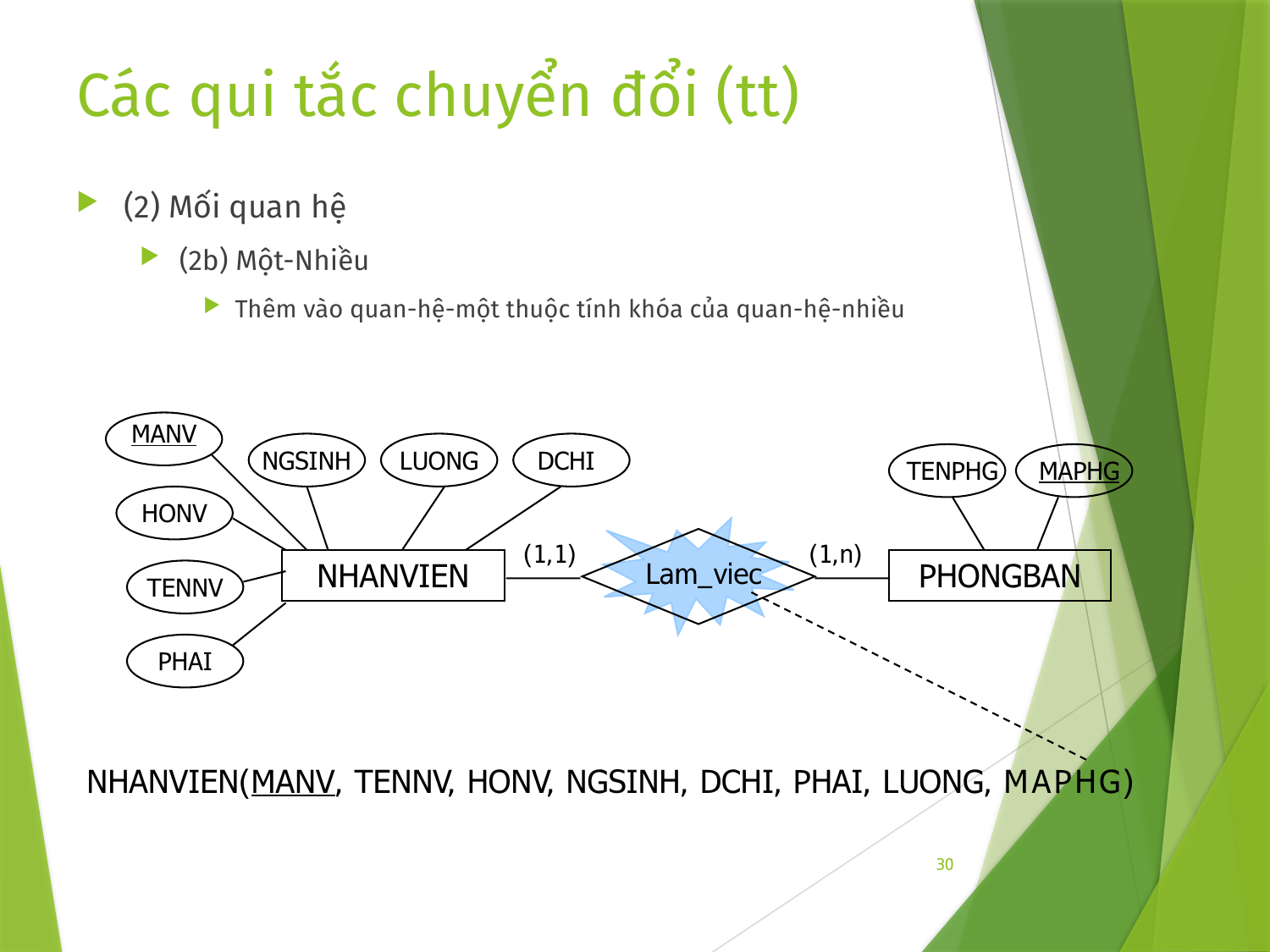

# Các qui tắc chuyển đổi (tt)
(2) Mối quan hệ
(2b) Một-Nhiều
Thêm vào quan-hệ-một thuộc tính khóa của quan-hệ-nhiều

MANV

NGSINH

LUONG

DCHI

HONV

NHANVIEN

TENNV

PHAI

MAPHG

TENPHG

Lam_viec

(1,1)
(1,n)
PHONGBAN

NHANVIEN(MANV, TENNV, HONV, NGSINH, DCHI, PHAI, LUONG, MAPHG)
30